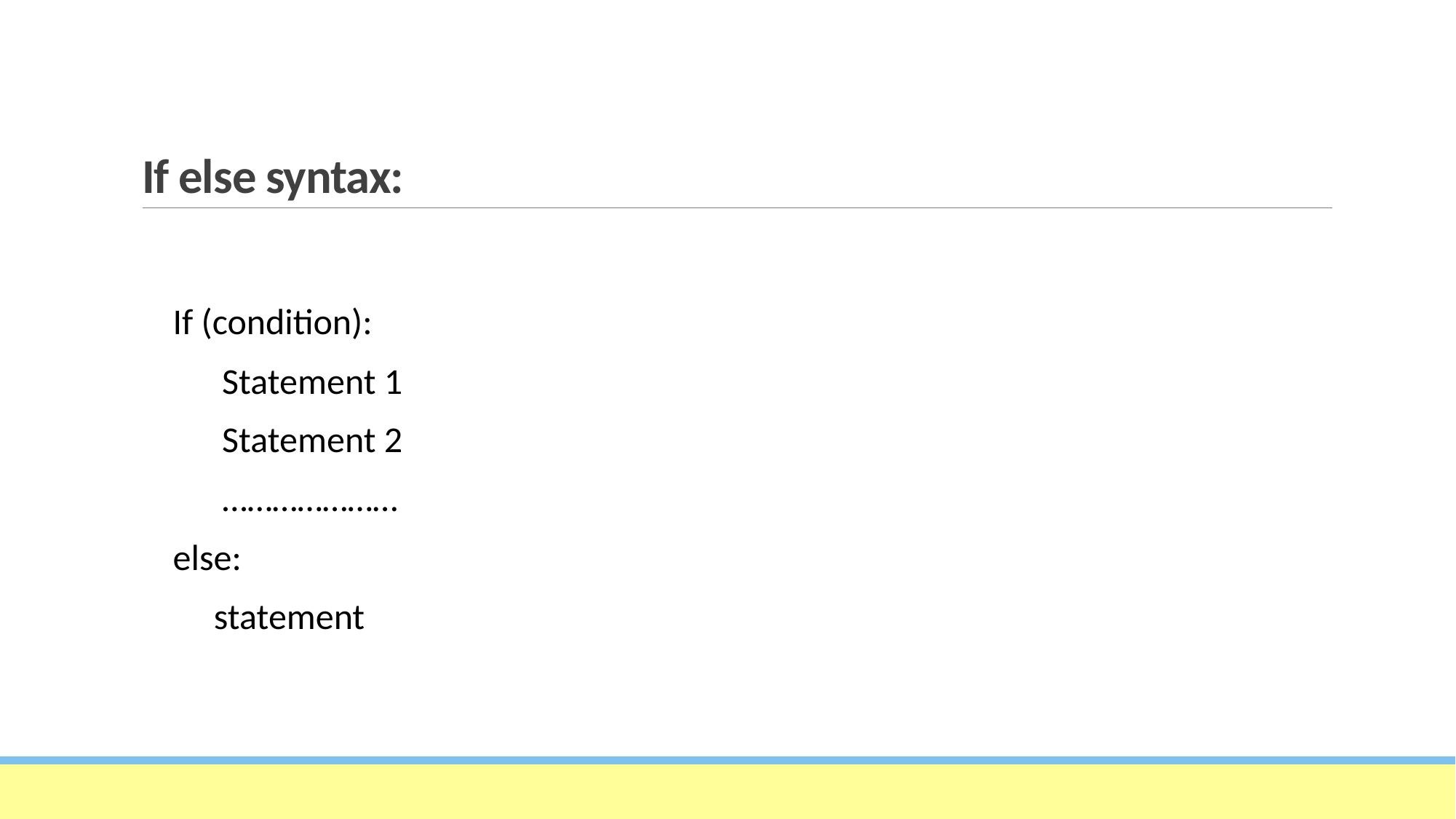

# If else syntax:

        If (condition):
              Statement 1
              Statement 2
              …………………
        else:
             statement